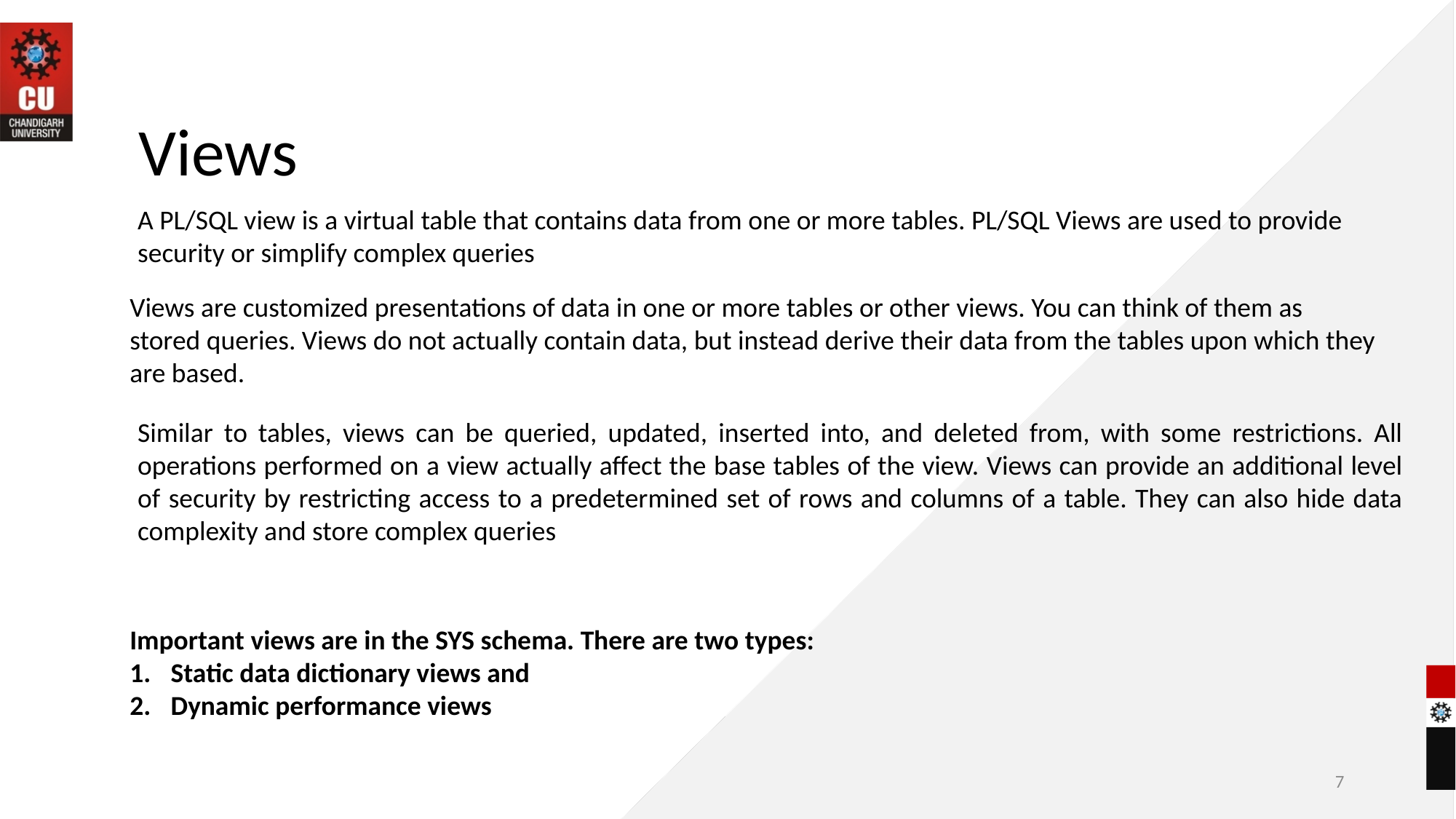

# Views
A PL/SQL view is a virtual table that contains data from one or more tables. PL/SQL Views are used to provide security or simplify complex queries

Views are customized presentations of data in one or more tables or other views. You can think of them as stored queries. Views do not actually contain data, but instead derive their data from the tables upon which they are based.
Similar to tables, views can be queried, updated, inserted into, and deleted from, with some restrictions. All operations performed on a view actually affect the base tables of the view. Views can provide an additional level of security by restricting access to a predetermined set of rows and columns of a table. They can also hide data complexity and store complex queries
Important views are in the SYS schema. There are two types:
Static data dictionary views and
Dynamic performance views
7